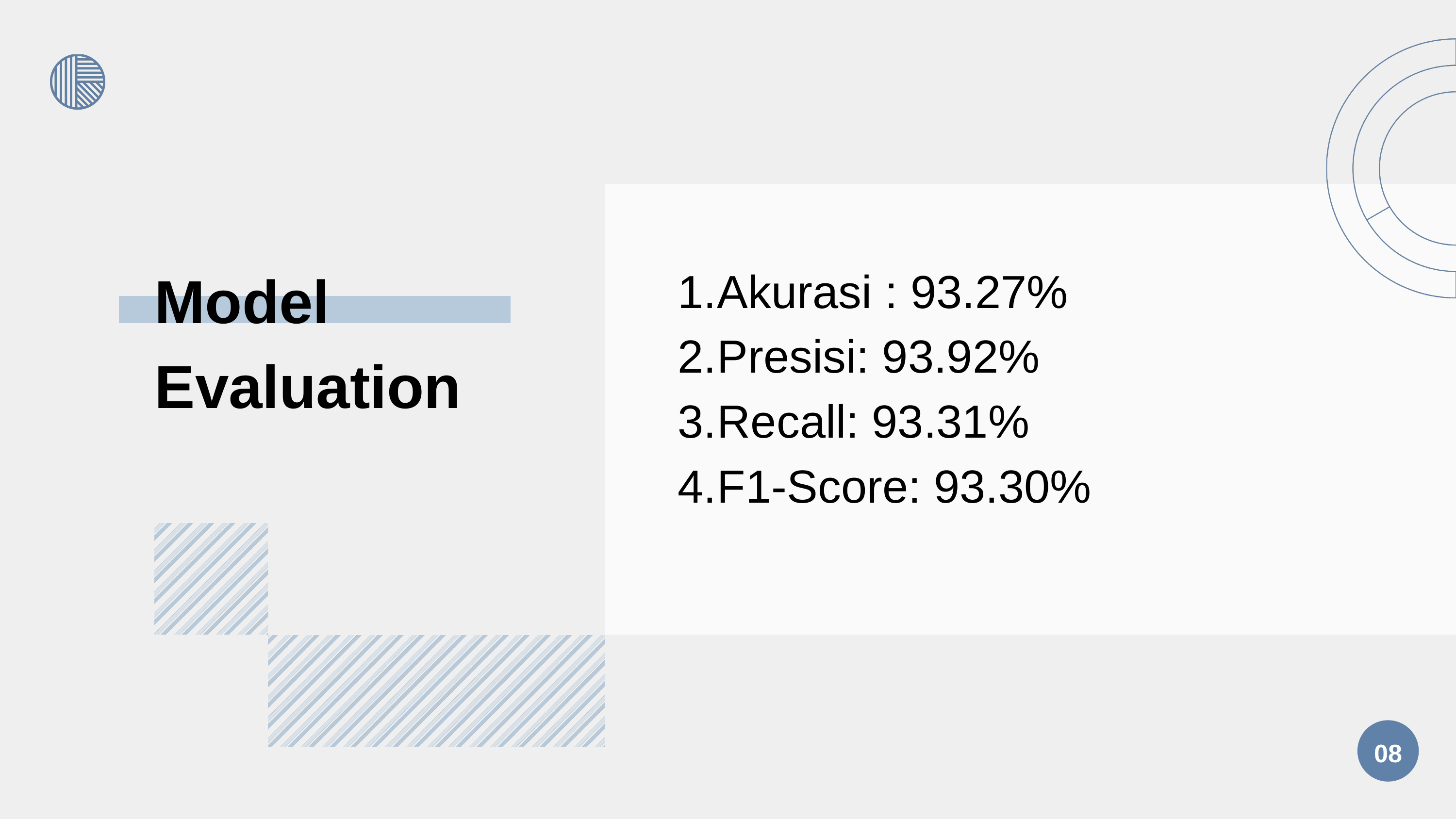

Model Evaluation
Akurasi : 93.27%
Presisi: 93.92%
Recall: 93.31%
F1-Score: 93.30%

08